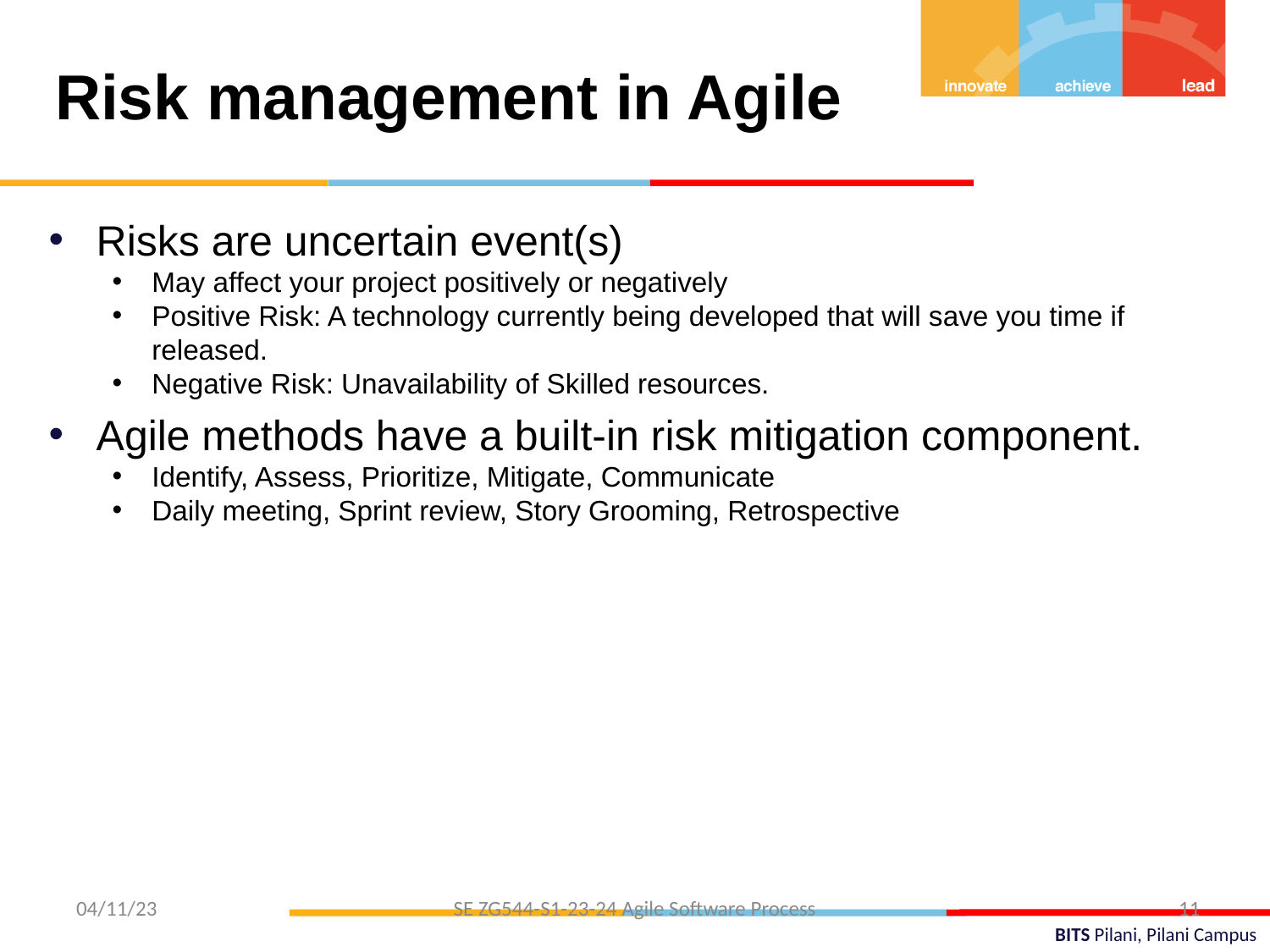

Risk management in Agile
Risks are uncertain event(s)
May affect your project positively or negatively
Positive Risk: A technology currently being developed that will save you time if released.
Negative Risk: Unavailability of Skilled resources.
Agile methods have a built-in risk mitigation component.
Identify, Assess, Prioritize, Mitigate, Communicate
Daily meeting, Sprint review, Story Grooming, Retrospective
04/11/23
SE ZG544-S1-23-24 Agile Software Process
11